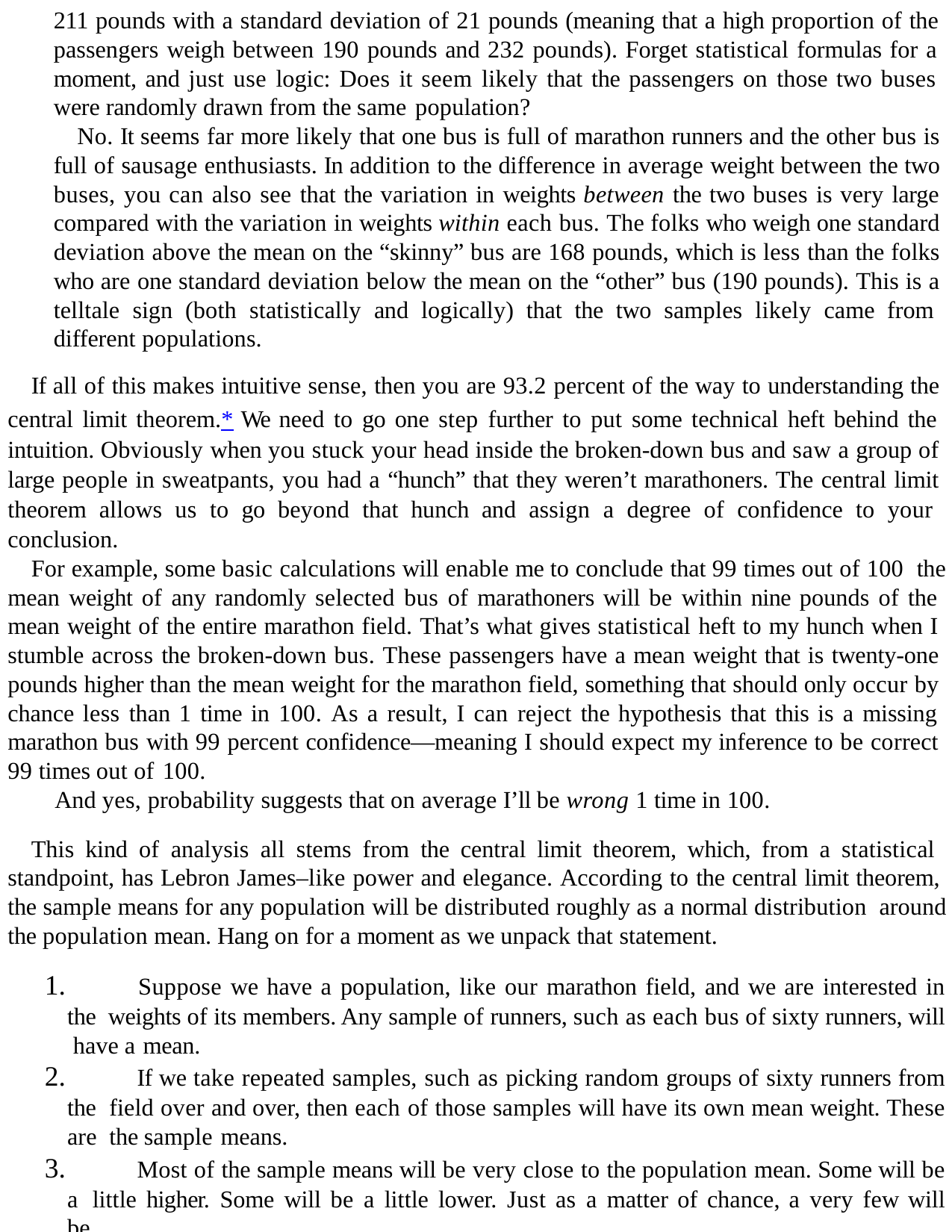

211 pounds with a standard deviation of 21 pounds (meaning that a high proportion of the  passengers weigh between 190 pounds and 232 pounds). Forget statistical formulas for a  moment, and just use logic: Does it seem likely that the passengers on those two buses  were randomly drawn from the same population?
No. It seems far more likely that one bus is full of marathon runners and the other bus is  full of sausage enthusiasts. In addition to the difference in average weight between the two  buses, you can also see that the variation in weights between the two buses is very large  compared with the variation in weights within each bus. The folks who weigh one standard  deviation above the mean on the “skinny” bus are 168 pounds, which is less than the folks  who are one standard deviation below the mean on the “other” bus (190 pounds). This is a  telltale sign (both statistically and logically) that the two samples likely came from  different populations.
If all of this makes intuitive sense, then you are 93.2 percent of the way to understanding the  central limit theorem.* We need to go one step further to put some technical heft behind the  intuition. Obviously when you stuck your head inside the broken-down bus and saw a group of  large people in sweatpants, you had a “hunch” that they weren’t marathoners. The central limit  theorem allows us to go beyond that hunch and assign a degree of confidence to your  conclusion.
For example, some basic calculations will enable me to conclude that 99 times out of 100  the mean weight of any randomly selected bus of marathoners will be within nine pounds of the  mean weight of the entire marathon field. That’s what gives statistical heft to my hunch when I  stumble across the broken-down bus. These passengers have a mean weight that is twenty-one  pounds higher than the mean weight for the marathon field, something that should only occur by  chance less than 1 time in 100. As a result, I can reject the hypothesis that this is a missing  marathon bus with 99 percent confidence—meaning I should expect my inference to be correct  99 times out of 100.
And yes, probability suggests that on average I’ll be wrong 1 time in 100.
This kind of analysis all stems from the central limit theorem, which, from a statistical  standpoint, has Lebron James–like power and elegance. According to the central limit theorem,  the sample means for any population will be distributed roughly as a normal distribution  around the population mean. Hang on for a moment as we unpack that statement.
	Suppose we have a population, like our marathon field, and we are interested in the  weights of its members. Any sample of runners, such as each bus of sixty runners, will  have a mean.
	If we take repeated samples, such as picking random groups of sixty runners from the  field over and over, then each of those samples will have its own mean weight. These are  the sample means.
	Most of the sample means will be very close to the population mean. Some will be a  little higher. Some will be a little lower. Just as a matter of chance, a very few will be